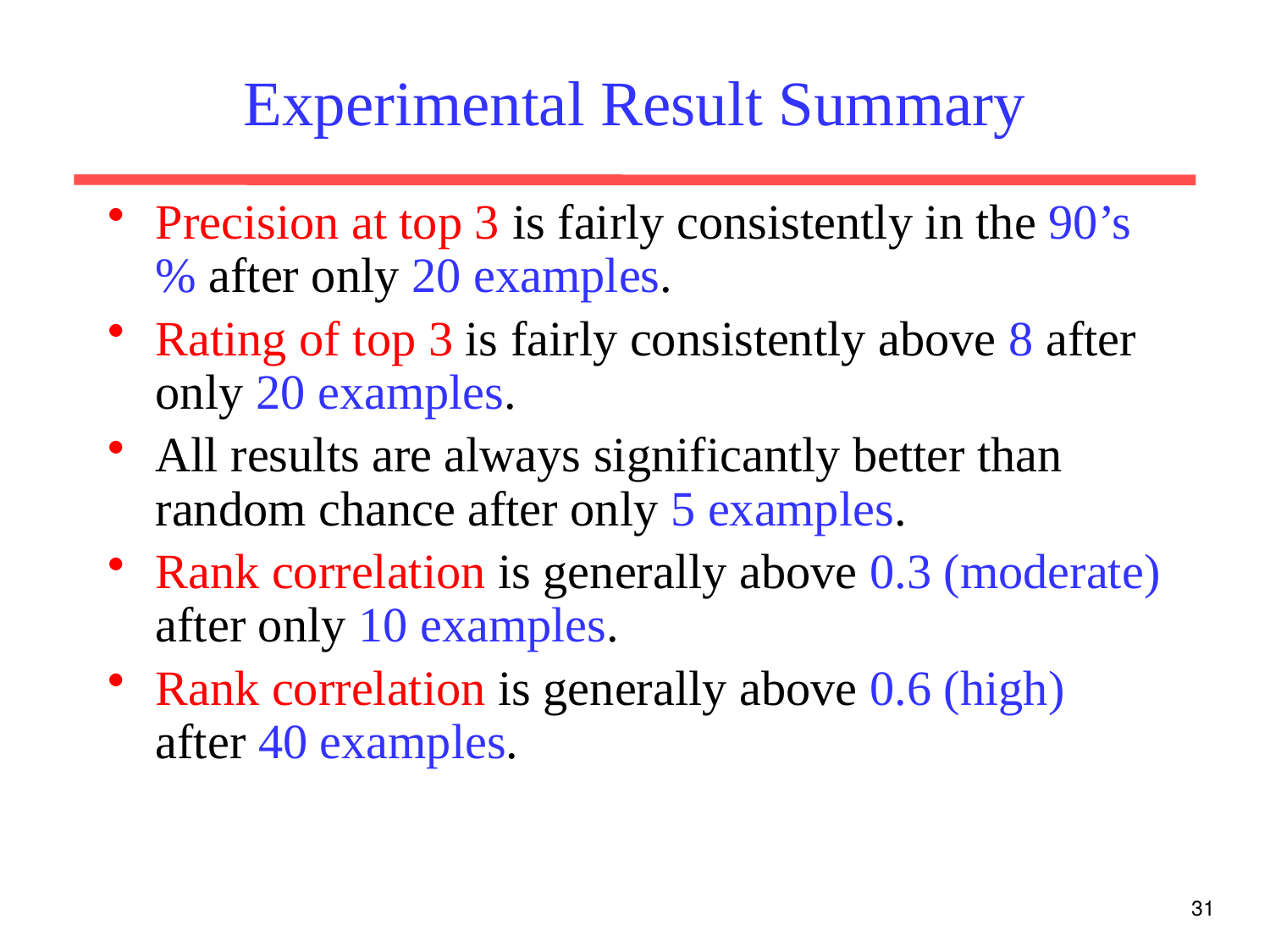

# Experimental Result Summary
Precision at top 3 is fairly consistently in the 90’s% after only 20 examples.
Rating of top 3 is fairly consistently above 8 after only 20 examples.
All results are always significantly better than random chance after only 5 examples.
Rank correlation is generally above 0.3 (moderate) after only 10 examples.
Rank correlation is generally above 0.6 (high) after 40 examples.
31